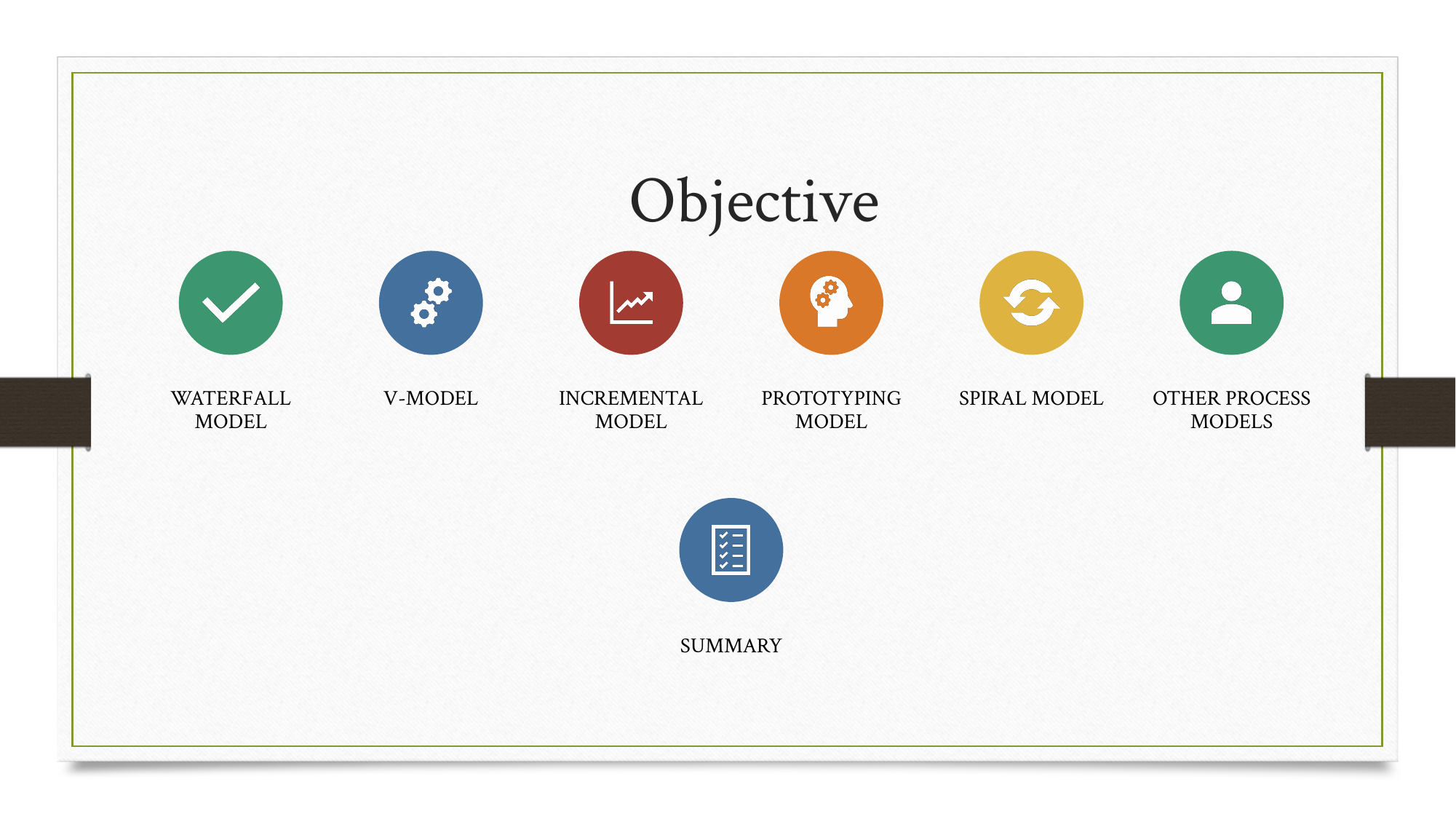

Objective
Waterfall Model
V-Model
Incremental Model
Prototyping Model
Spiral Model
Other Process Models
Summary